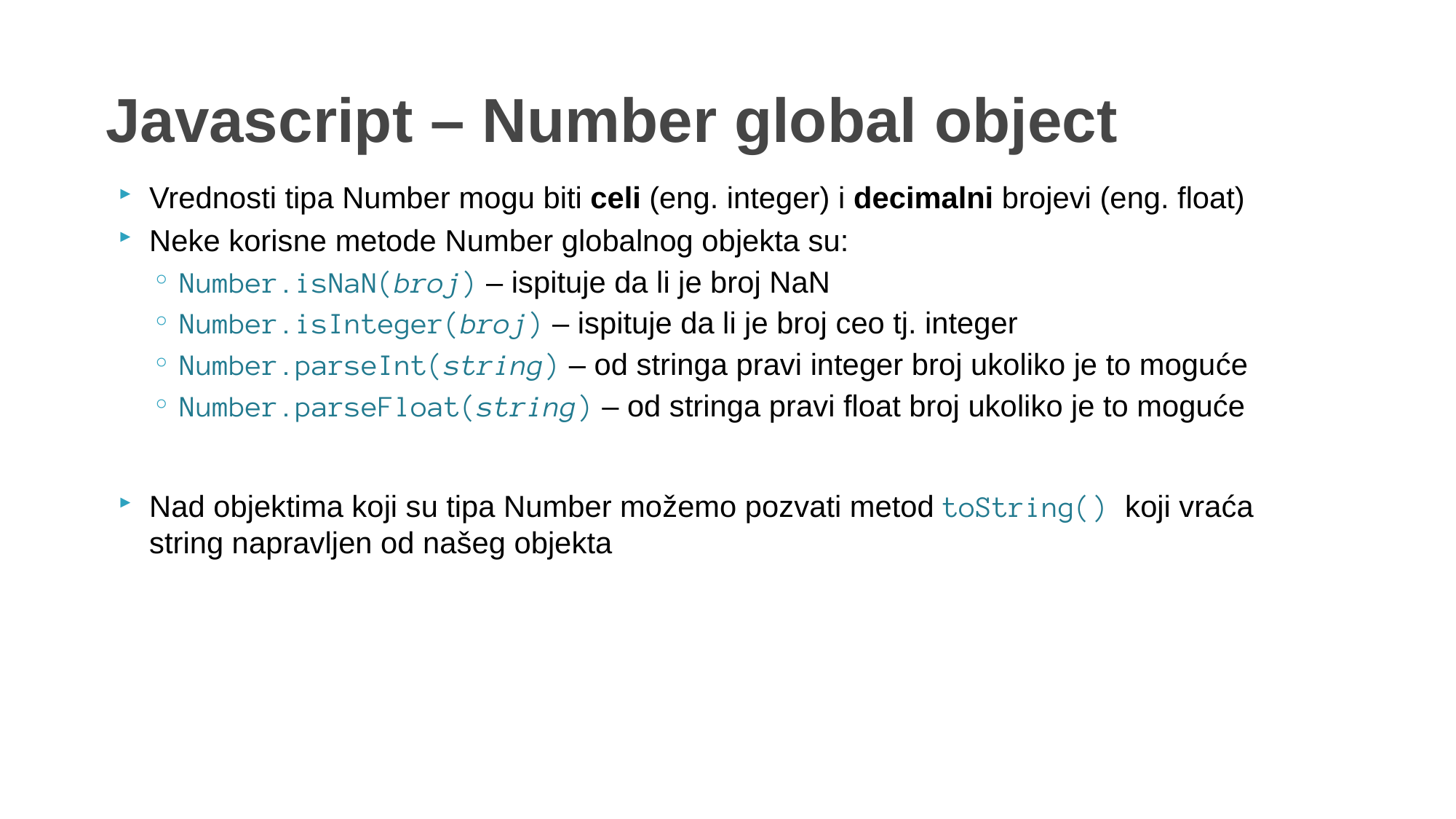

# Javascript – Number global object
Vrednosti tipa Number mogu biti celi (eng. integer) i decimalni brojevi (eng. float)
Neke korisne metode Number globalnog objekta su:
Number.isNaN(broj) – ispituje da li je broj NaN
Number.isInteger(broj) – ispituje da li je broj ceo tj. integer
Number.parseInt(string) – od stringa pravi integer broj ukoliko je to moguće
Number.parseFloat(string) – od stringa pravi float broj ukoliko je to moguće

Nad objektima koji su tipa Number možemo pozvati metod toString() koji vraća string napravljen od našeg objekta